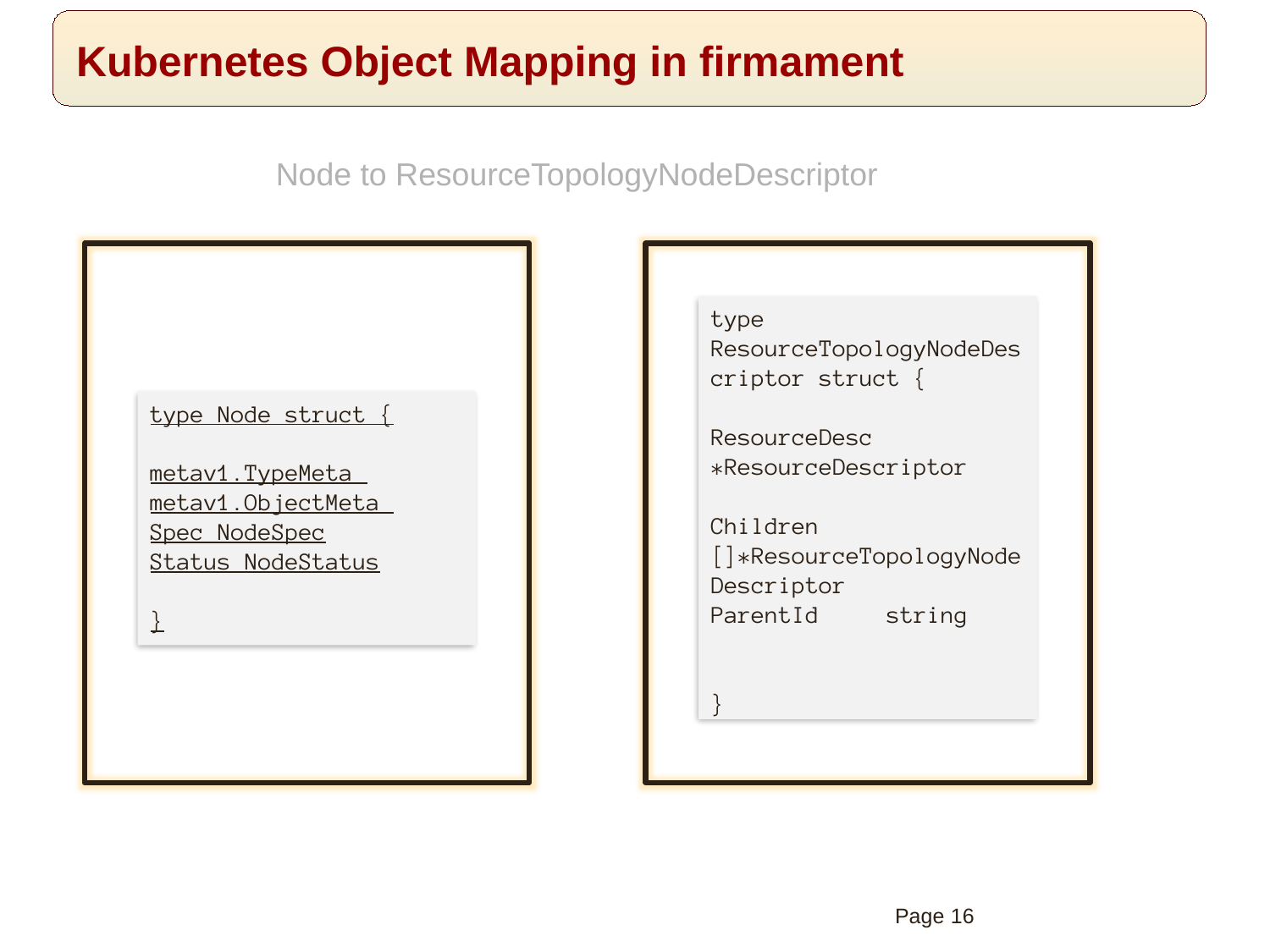

# Kubernetes Object Mapping in firmament
Node to ResourceTopologyNodeDescriptor

type ResourceTopologyNodeDescriptor struct {

ResourceDesc *ResourceDescriptor
Children     []*ResourceTopologyNodeDescriptor
ParentId     string

}
type Node struct {

metav1.TypeMeta
metav1.ObjectMeta
Spec NodeSpec
Status NodeStatus

}
Page 16